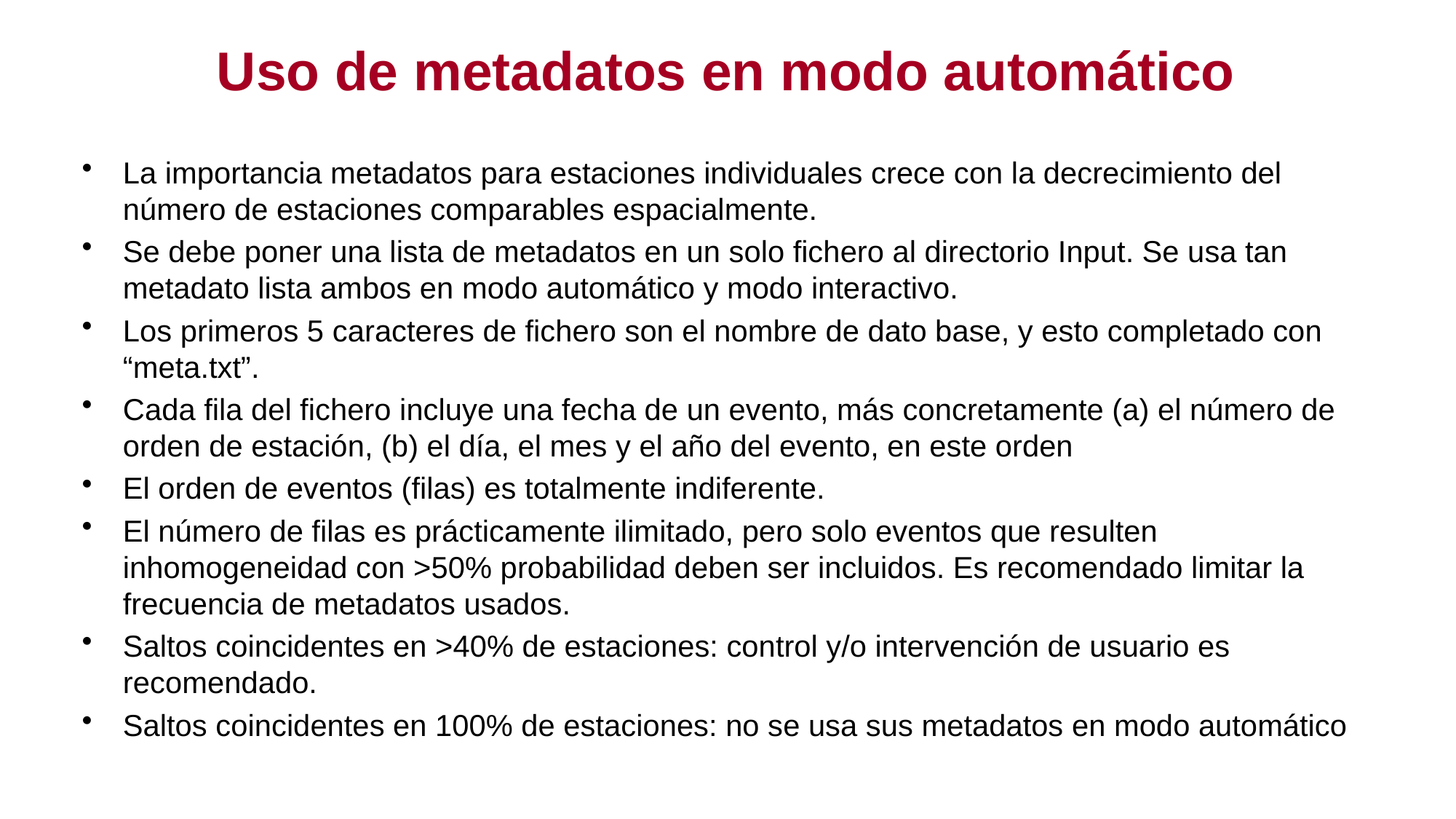

# Uso de metadatos en modo automático
La importancia metadatos para estaciones individuales crece con la decrecimiento del número de estaciones comparables espacialmente.
Se debe poner una lista de metadatos en un solo fichero al directorio Input. Se usa tan metadato lista ambos en modo automático y modo interactivo.
Los primeros 5 caracteres de fichero son el nombre de dato base, y esto completado con “meta.txt”.
Cada fila del fichero incluye una fecha de un evento, más concretamente (a) el número de orden de estación, (b) el día, el mes y el año del evento, en este orden
El orden de eventos (filas) es totalmente indiferente.
El número de filas es prácticamente ilimitado, pero solo eventos que resulten inhomogeneidad con >50% probabilidad deben ser incluidos. Es recomendado limitar la frecuencia de metadatos usados.
Saltos coincidentes en >40% de estaciones: control y/o intervención de usuario es recomendado.
Saltos coincidentes en 100% de estaciones: no se usa sus metadatos en modo automático